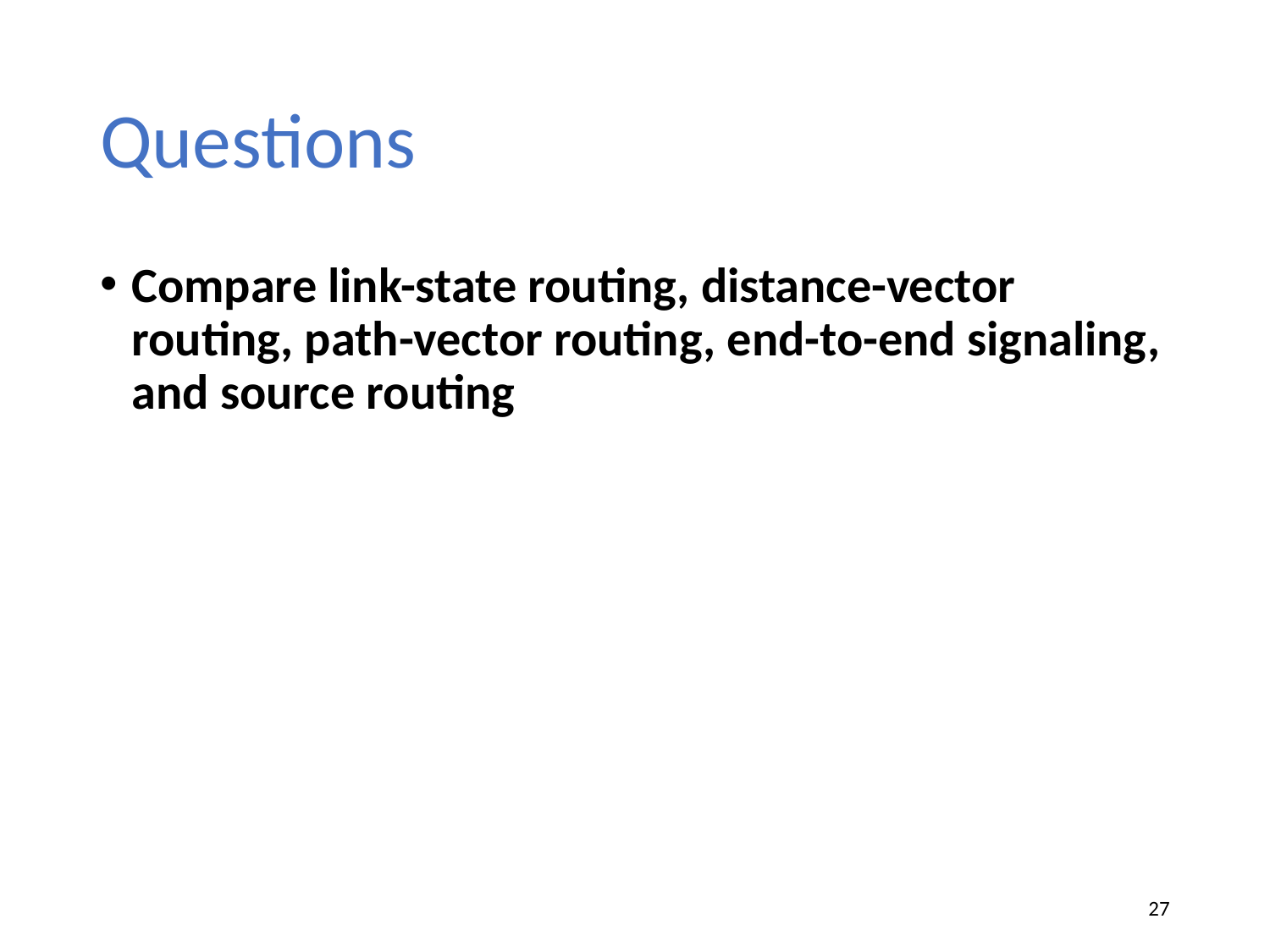

# Questions
Compare link-state routing, distance-vector routing, path-vector routing, end-to-end signaling, and source routing
27